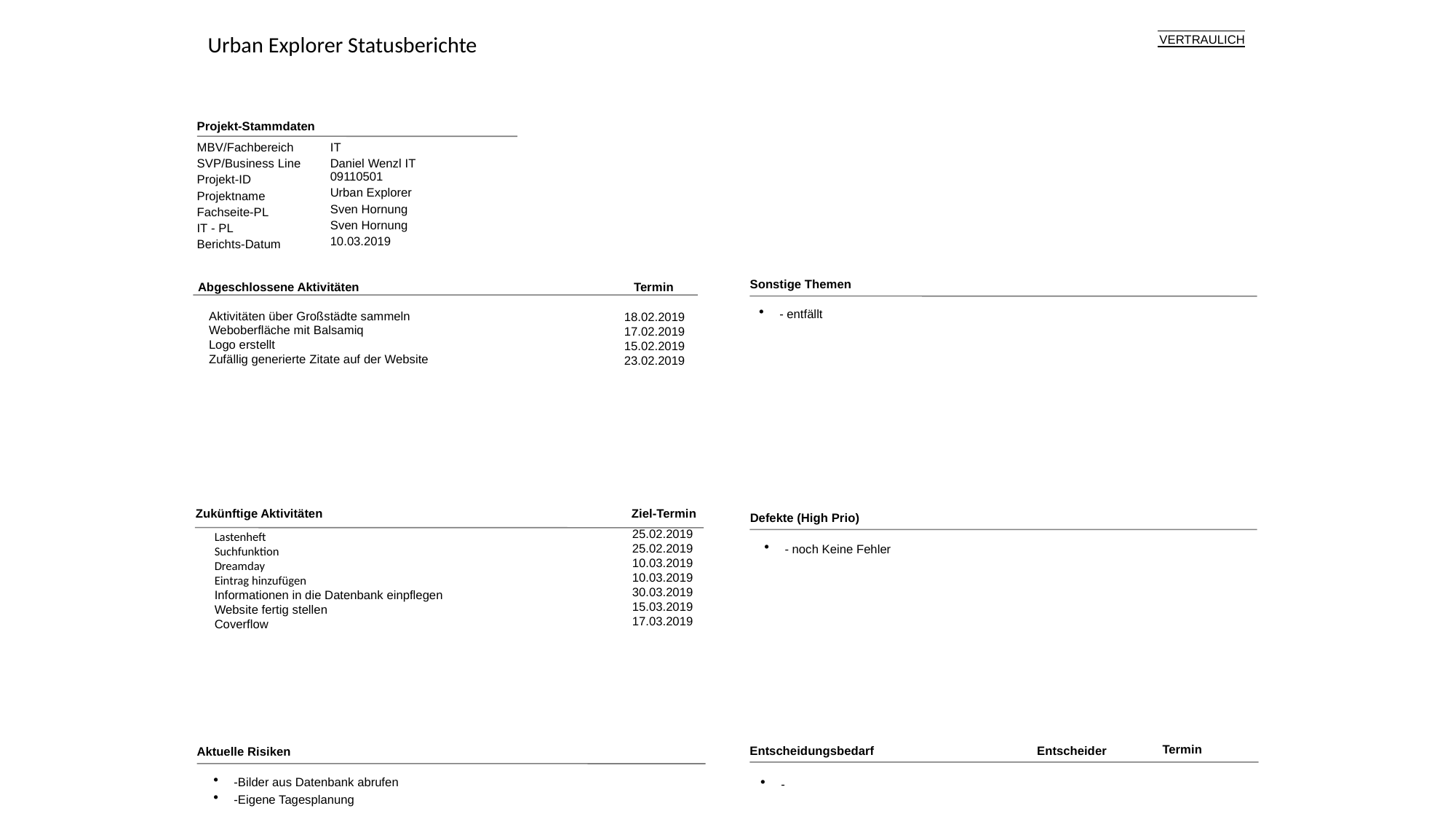

Urban Explorer Statusberichte
VERTRAULICH
Projekt-Stammdaten

MBV/Fachbereich
SVP/Business Line
Projekt-ID
Projektname
Fachseite-PL
IT - PL
Berichts-Datum
IT
Daniel Wenzl IT
09110501
Urban Explorer
Sven Hornung
Sven Hornung
10.03.2019
Sonstige Themen
Termin
Abgeschlossene Aktivitäten

- entfällt

Aktivitäten über Großstädte sammeln
Weboberfläche mit Balsamiq
Logo erstellt
Zufällig generierte Zitate auf der Website

18.02.2019
17.02.2019
15.02.2019
23.02.2019

Zukünftige Aktivitäten
Ziel-Termin
Defekte (High Prio)
25.02.2019
25.02.2019
10.03.2019
10.03.2019
30.03.2019
15.03.2019
17.03.2019

Lastenheft
Suchfunktion
Dreamday
Eintrag hinzufügen
Informationen in die Datenbank einpflegen
Website fertig stellen
Coverflow

- noch Keine Fehler
Termin
Entscheidungsbedarf
Entscheider
Aktuelle Risiken

-Bilder aus Datenbank abrufen
-Eigene Tagesplanung

-